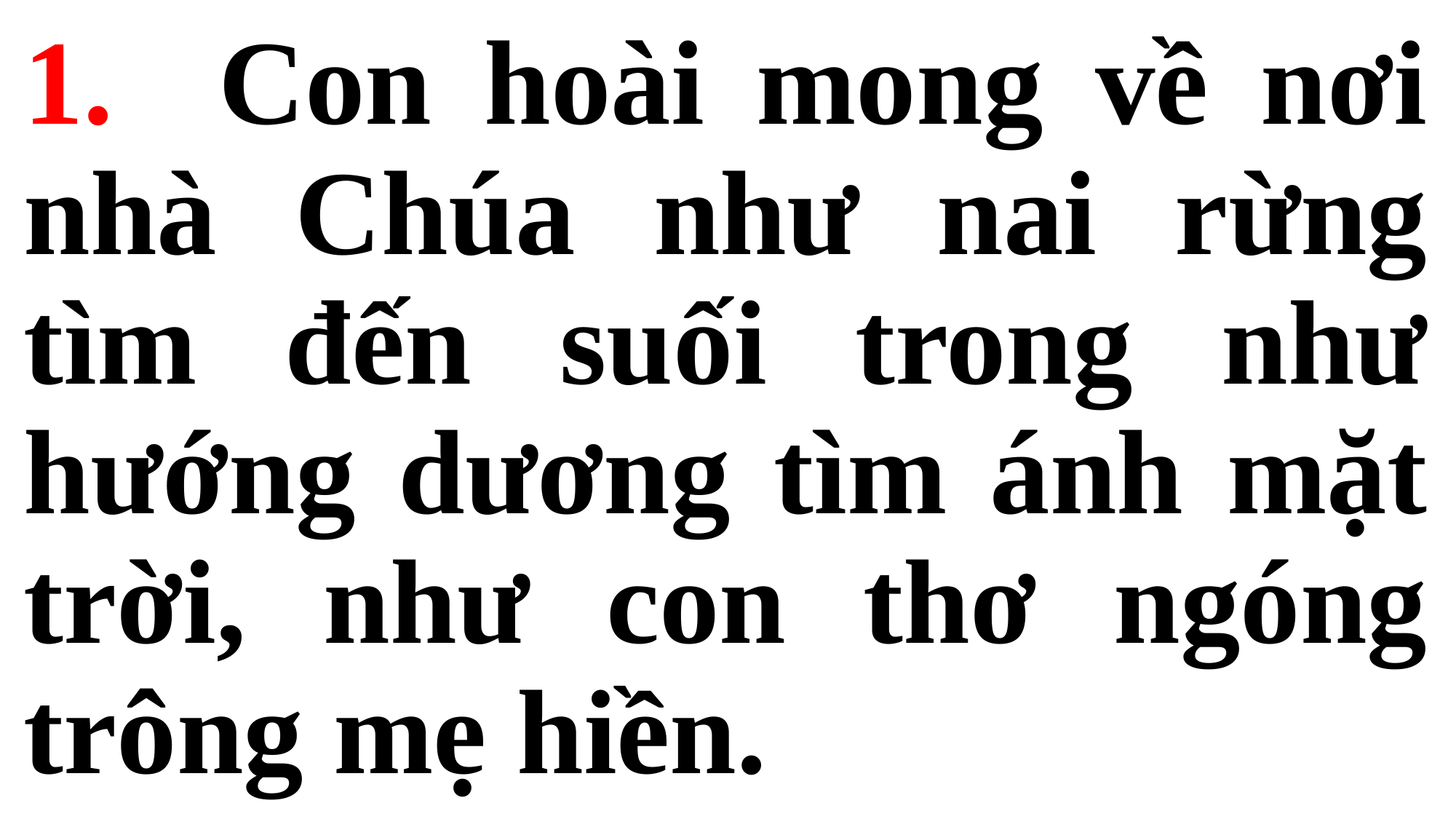

# 1.  Con hoài mong về nơi nhà Chúa như nai rừng tìm đến suối trong như hướng dương tìm ánh mặt trời, như con thơ ngóng trông mẹ hiền.